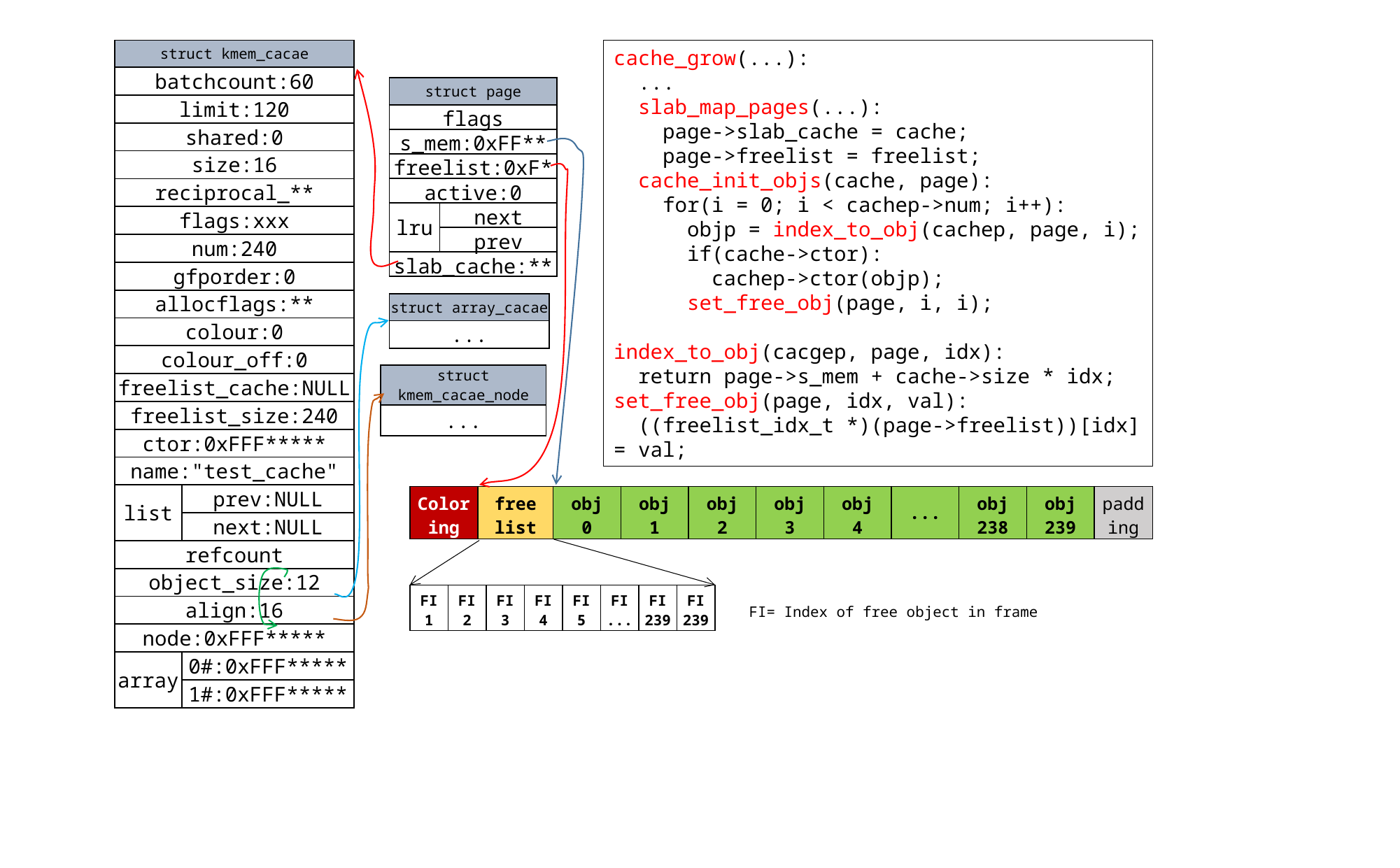

| struct kmem\_cacae |  |
| --- | --- |
| batchcount:60 |  |
| limit:120 |  |
| shared:0 |  |
| size:16 |  |
| reciprocal\_\*\* |  |
| flags:xxx |  |
| num:240 |  |
| gfporder:0 |  |
| allocflags:\*\* |  |
| colour:0 |  |
| colour\_off:0 |  |
| freelist\_cache:NULL |  |
| freelist\_size:240 |  |
| ctor:0xFFF\*\*\*\*\* |  |
| name:"test\_cache" |  |
| list | prev:NULL |
|  | next:NULL |
| refcount |  |
| object\_size:12 |  |
| align:16 |  |
| node:0xFFF\*\*\*\*\* |  |
| array | 0#:0xFFF\*\*\*\*\* |
|  | 1#:0xFFF\*\*\*\*\* |
cache_grow(...):
  ...
  slab_map_pages(...):
    page->slab_cache = cache;
    page->freelist = freelist;
  cache_init_objs(cache, page):
    for(i = 0; i < cachep->num; i++):
      objp = index_to_obj(cachep, page, i);
      if(cache->ctor):
        cachep->ctor(objp);
      set_free_obj(page, i, i);

index_to_obj(cacgep, page, idx):
  return page->s_mem + cache->size * idx;
set_free_obj(page, idx, val):
  ((freelist_idx_t *)(page->freelist))[idx] = val;

| struct page |  |  |
| --- | --- | --- |
| flags |  |  |
| s\_mem:0xFF\*\* |  |  |
| freelist:0xF\* |  |  |
| active:0 |  |  |
| lru | next |  |
|  | prev |  |
| slab\_cache:\*\* |  |  |

| struct array\_cacae |  |
| --- | --- |
| ... |  |

| struct kmem\_cacae\_node |  |
| --- | --- |
| ... |  |

| Color ing | free list | obj 0 | obj 1 | obj 2 | obj 3 | obj 4 | ... | obj 238 | obj 239 | padd ing |
| --- | --- | --- | --- | --- | --- | --- | --- | --- | --- | --- |

| FI 1 | FI 2 | FI 3 | FI 4 | FI 5 | FI ... | FI 239 | FI 239 |
| --- | --- | --- | --- | --- | --- | --- | --- |
FI= Index of free object in frame